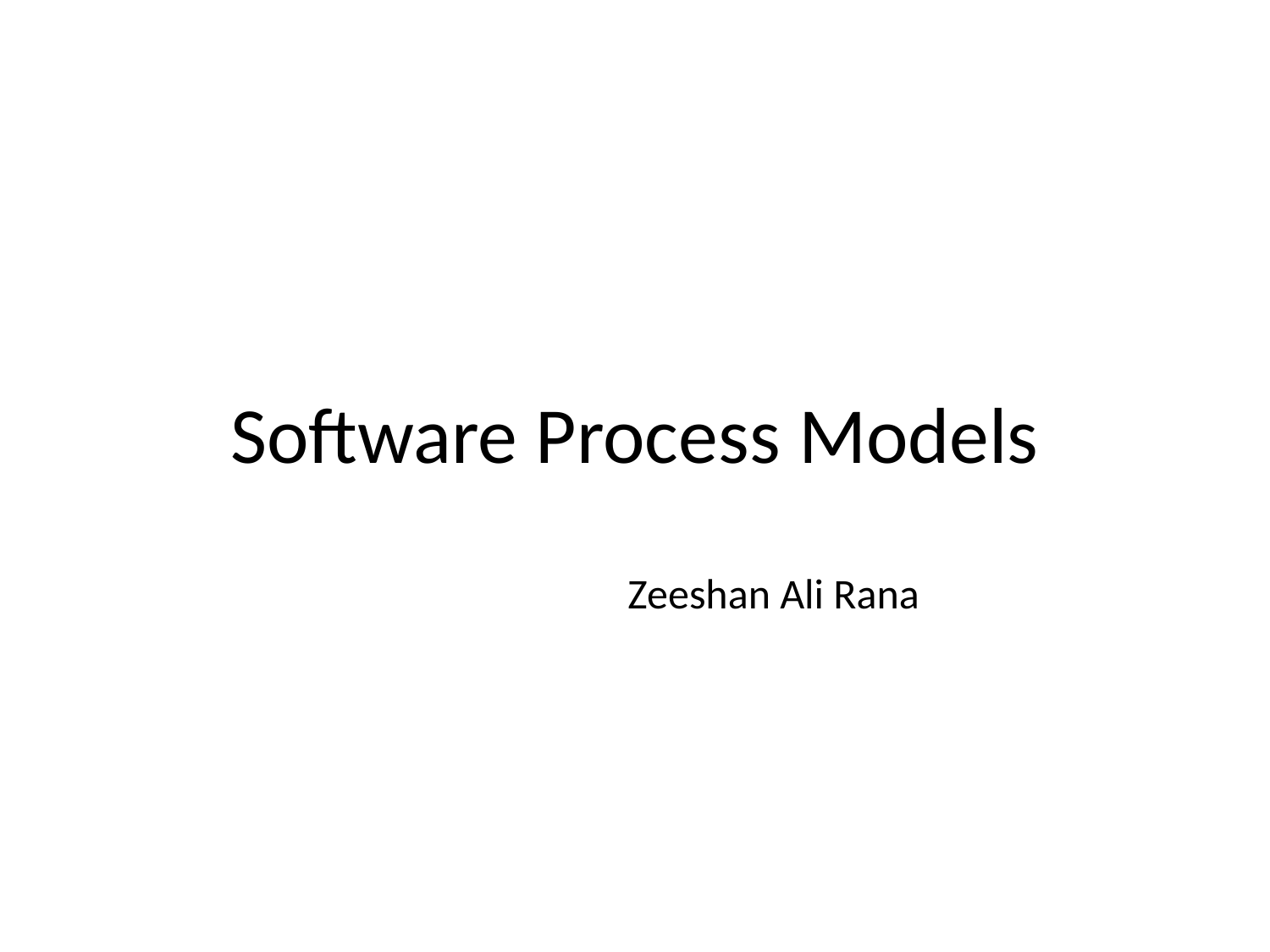

# Software Process Models
Zeeshan Ali Rana